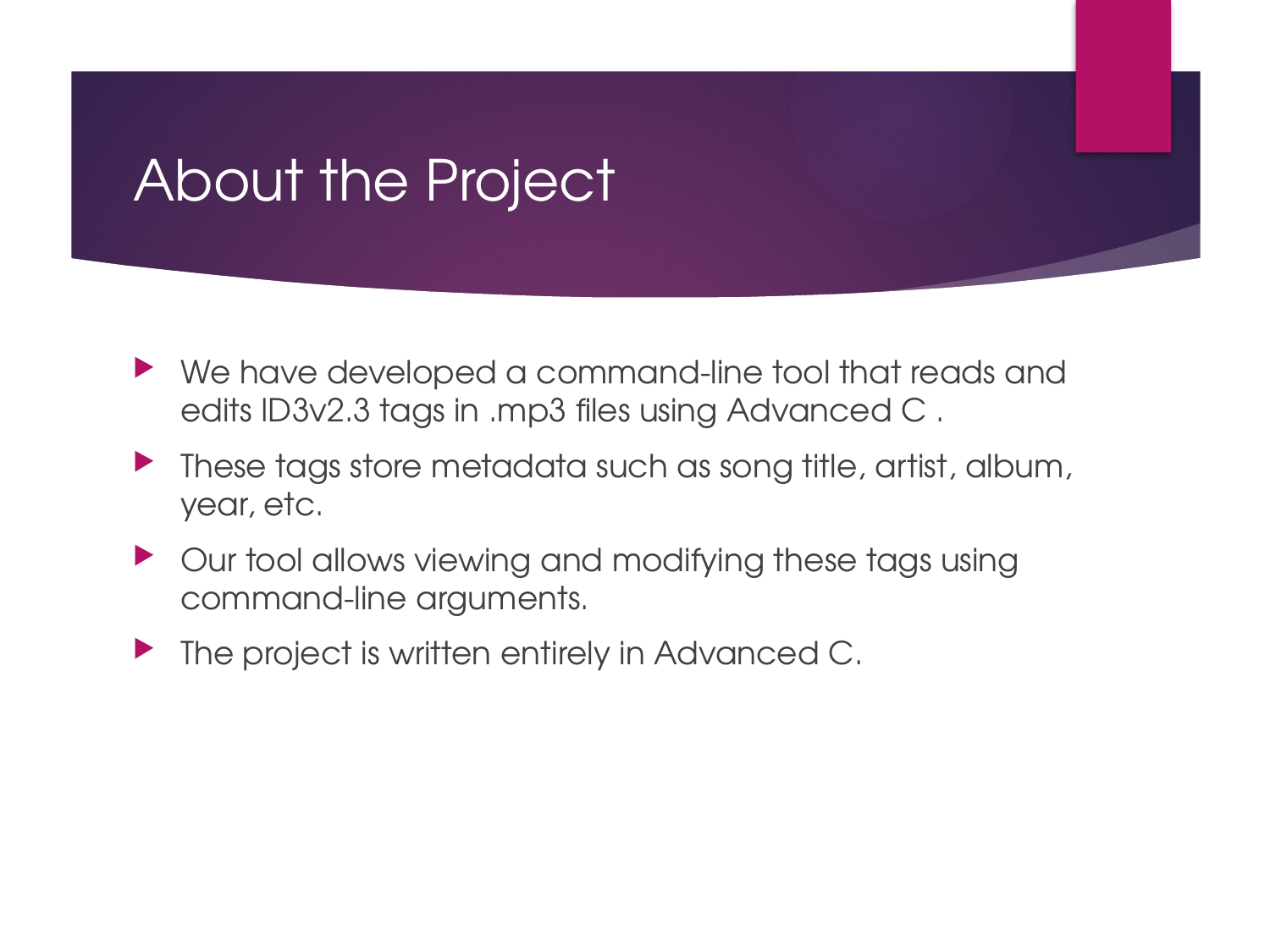

# About the Project
We have developed a command-line tool that reads and edits ID3v2.3 tags in .mp3 files using Advanced C .
These tags store metadata such as song title, artist, album, year, etc.
Our tool allows viewing and modifying these tags using command-line arguments.
The project is written entirely in Advanced C.